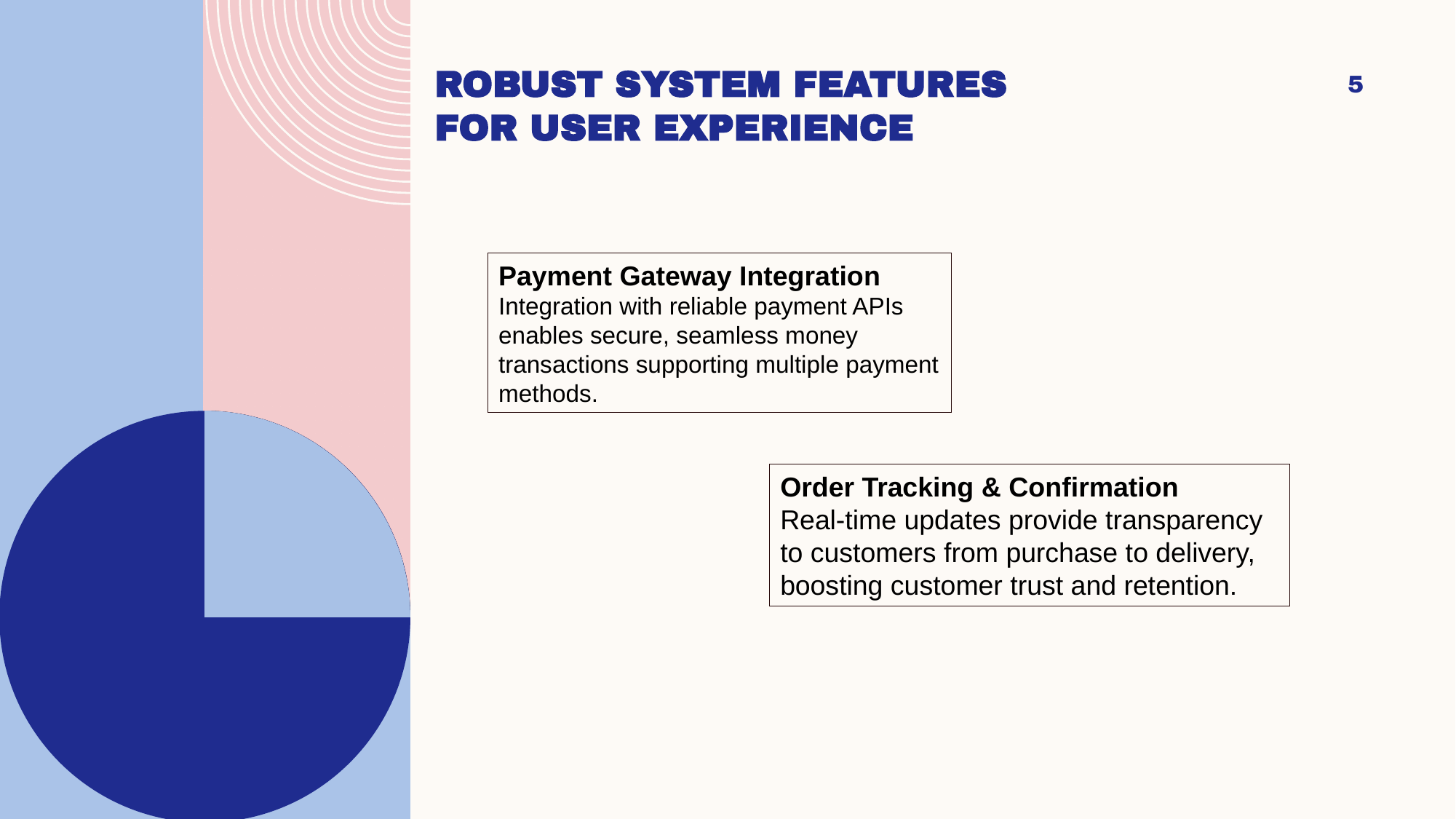

# Robust System Features for User Experience
5
Payment Gateway Integration
Integration with reliable payment APIs enables secure, seamless money transactions supporting multiple payment methods.
Order Tracking & Confirmation
Real-time updates provide transparency to customers from purchase to delivery, boosting customer trust and retention.